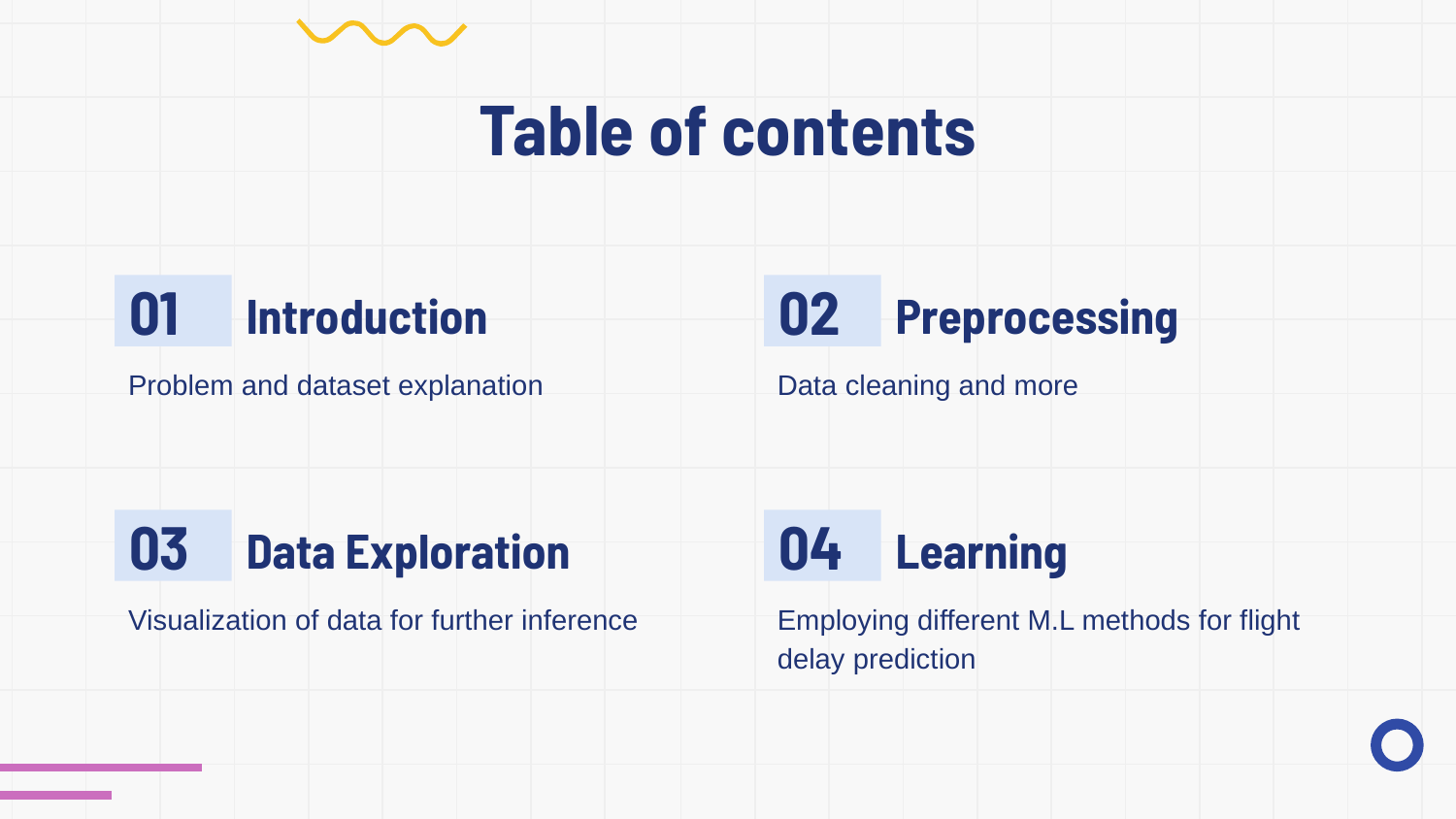

# Table of contents
01
02
Introduction
Preprocessing
Problem and dataset explanation
Data cleaning and more
03
04
Data Exploration
Learning
Visualization of data for further inference
Employing different M.L methods for flight delay prediction